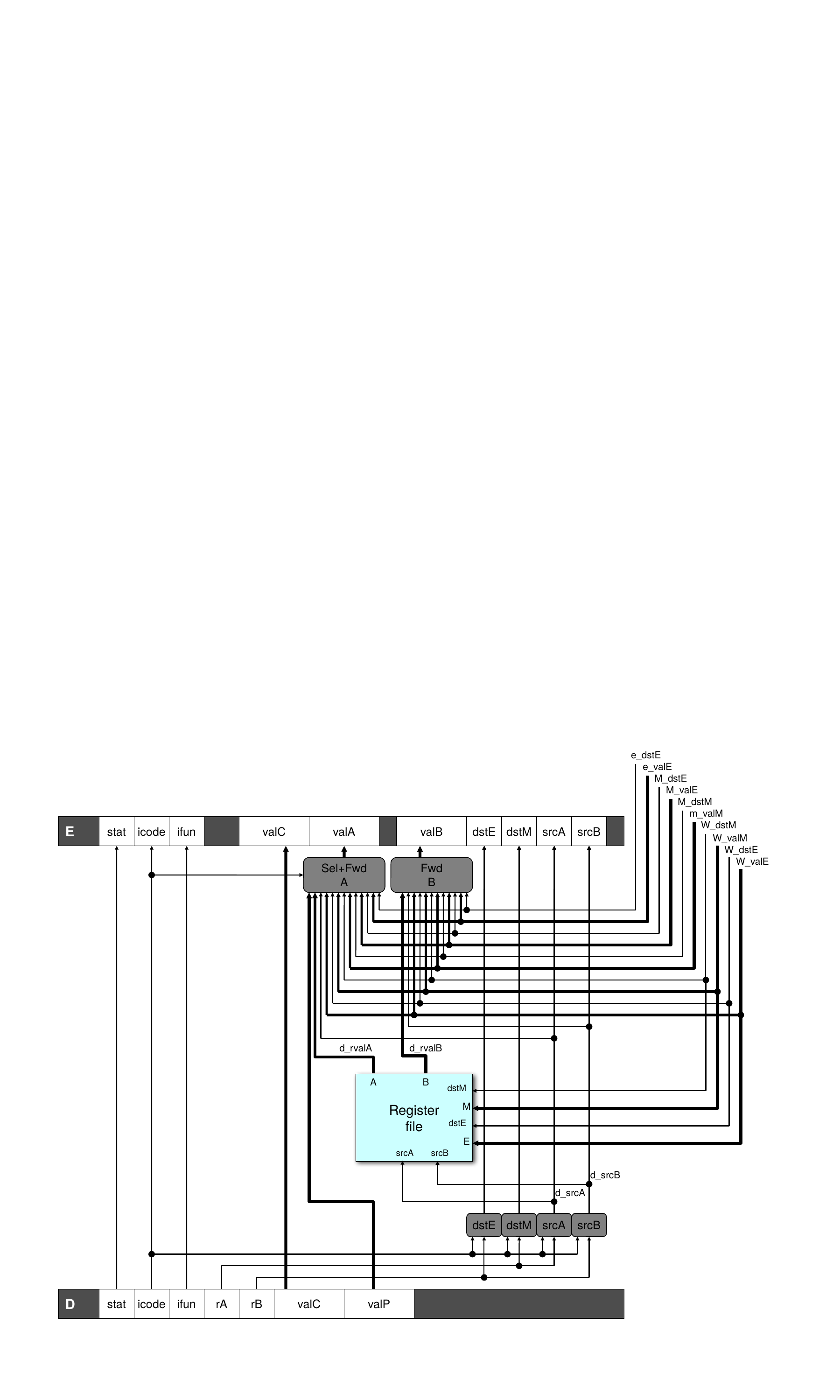

e_dstE
e_valE

M_dstE

M_valE

M_dstM

m_valM

W_dstM
E
stat
icode
ifun
valC
valA
valB
dstE
dstM
srcA
srcB

W_valM

W_dstE

W_valE
Sel+Fwd
A

Fwd
B

d_rvalA
d_rvalB
A
B
dstM
Register
file
M
dstE
E
srcA
srcB

d_srcB

d_srcA

dstE
dstM
srcA
srcB

D
stat
icode
ifun
rA
rB
valC
valP